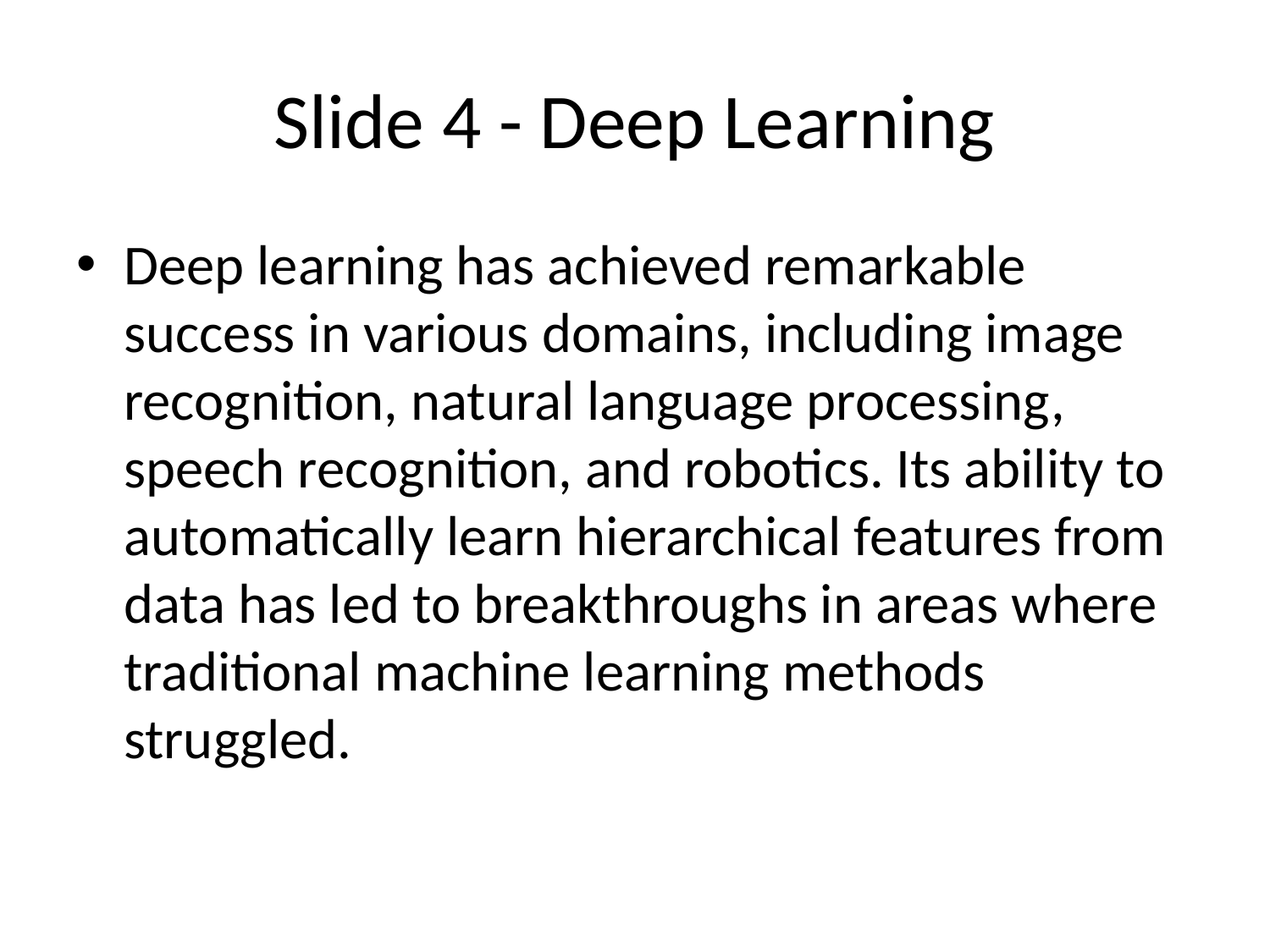

# Slide 4 - Deep Learning
Deep learning has achieved remarkable success in various domains, including image recognition, natural language processing, speech recognition, and robotics. Its ability to automatically learn hierarchical features from data has led to breakthroughs in areas where traditional machine learning methods struggled.